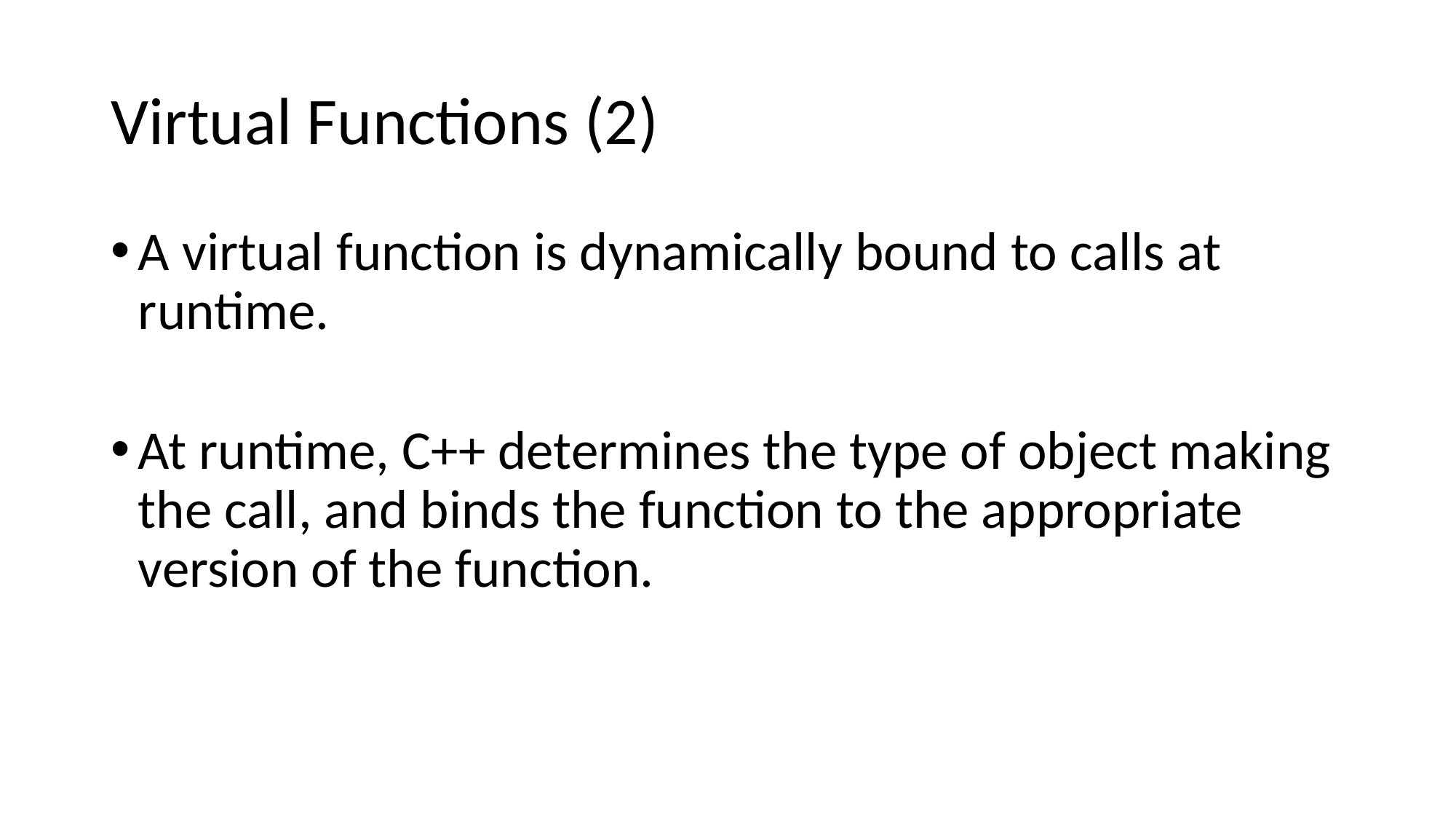

# Virtual Functions (2)
A virtual function is dynamically bound to calls at runtime.
At runtime, C++ determines the type of object making the call, and binds the function to the appropriate version of the function.